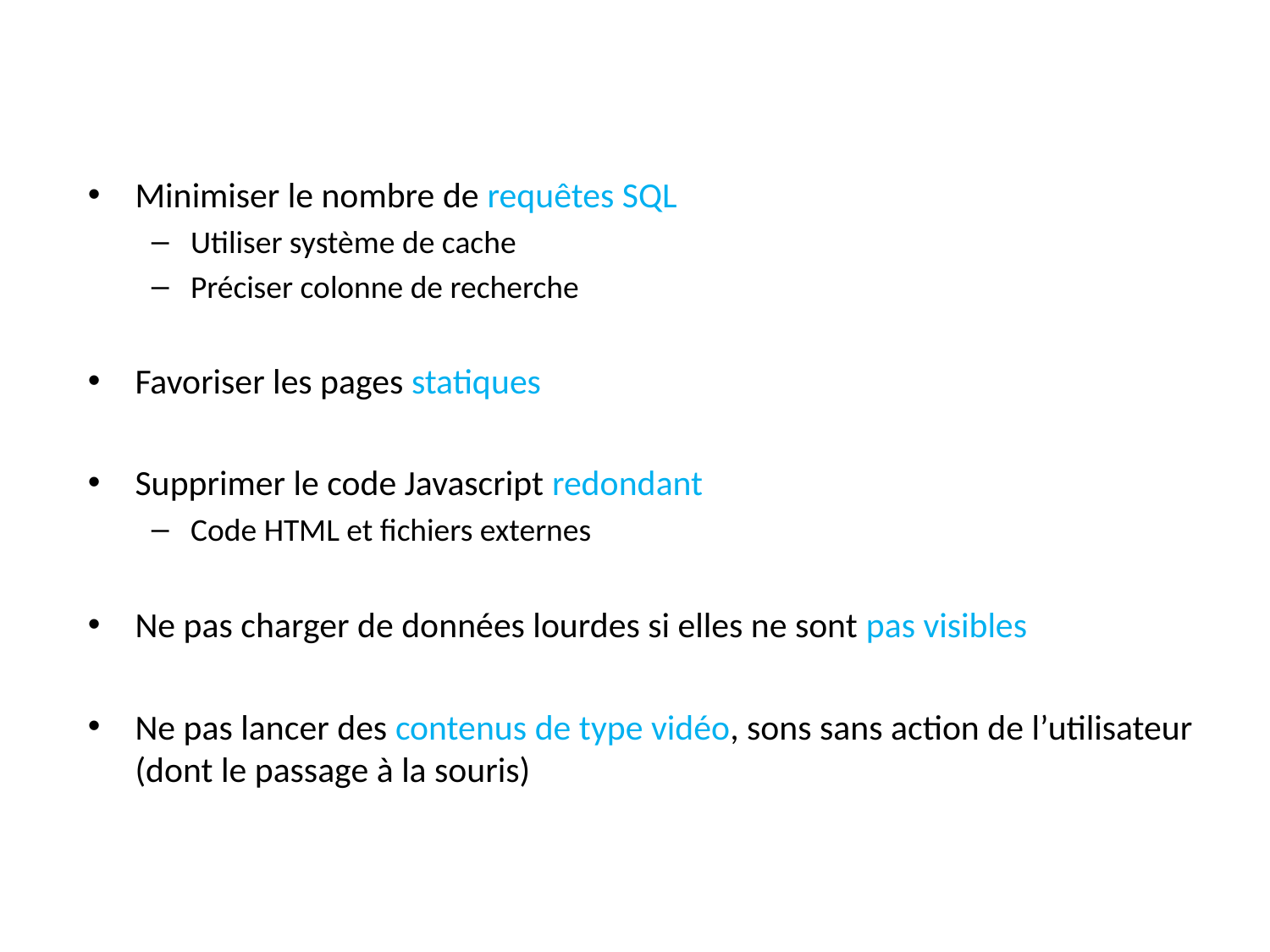

Minimiser le nombre de requêtes SQL
Utiliser système de cache
Préciser colonne de recherche

Favoriser les pages statiques

Supprimer le code Javascript redondant
Code HTML et fichiers externes

Ne pas charger de données lourdes si elles ne sont pas visibles

Ne pas lancer des contenus de type vidéo, sons sans action de l’utilisateur (dont le passage à la souris)